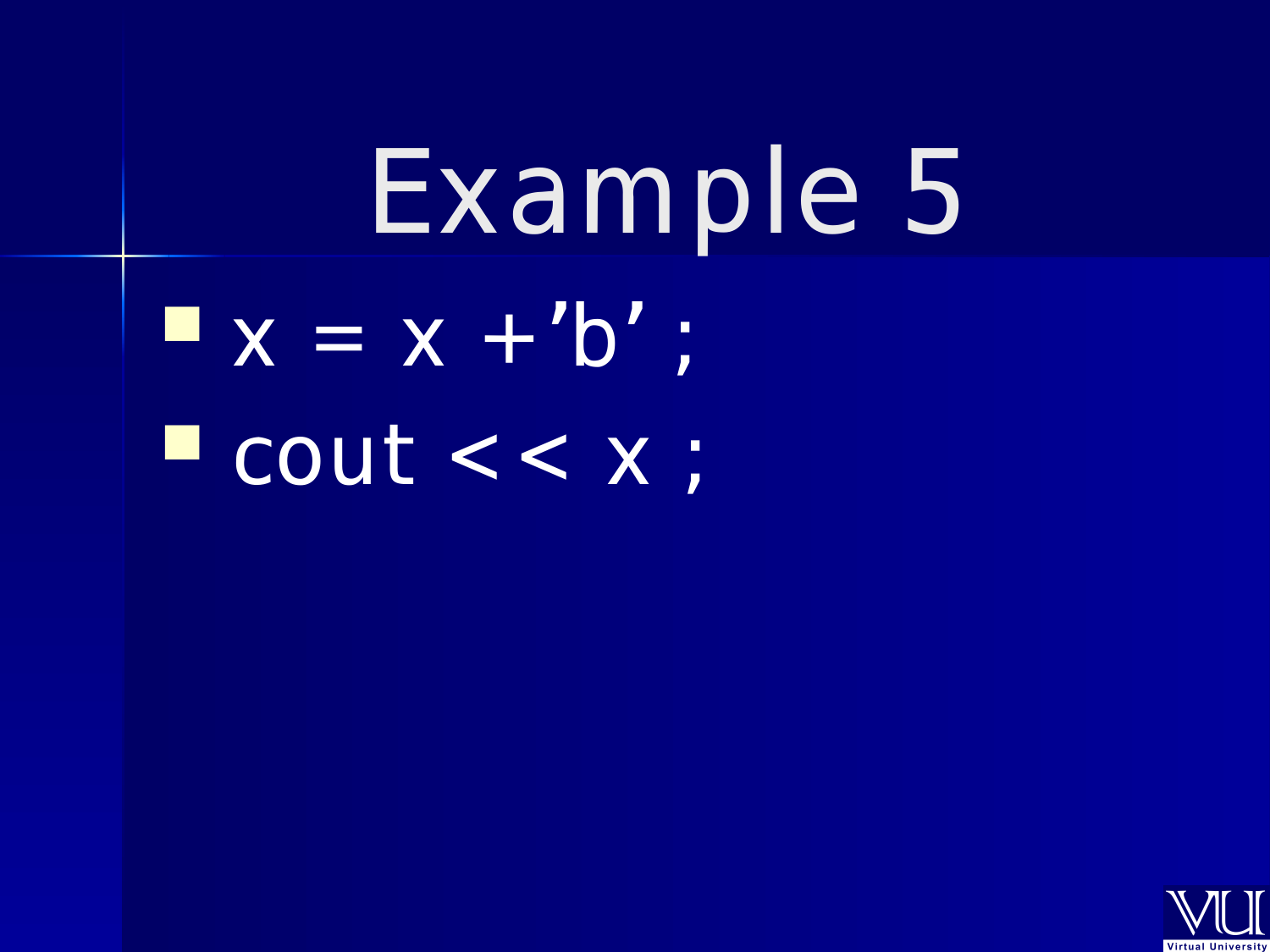

# Example 5
 x = x +’b’ ;
 cout << x ;